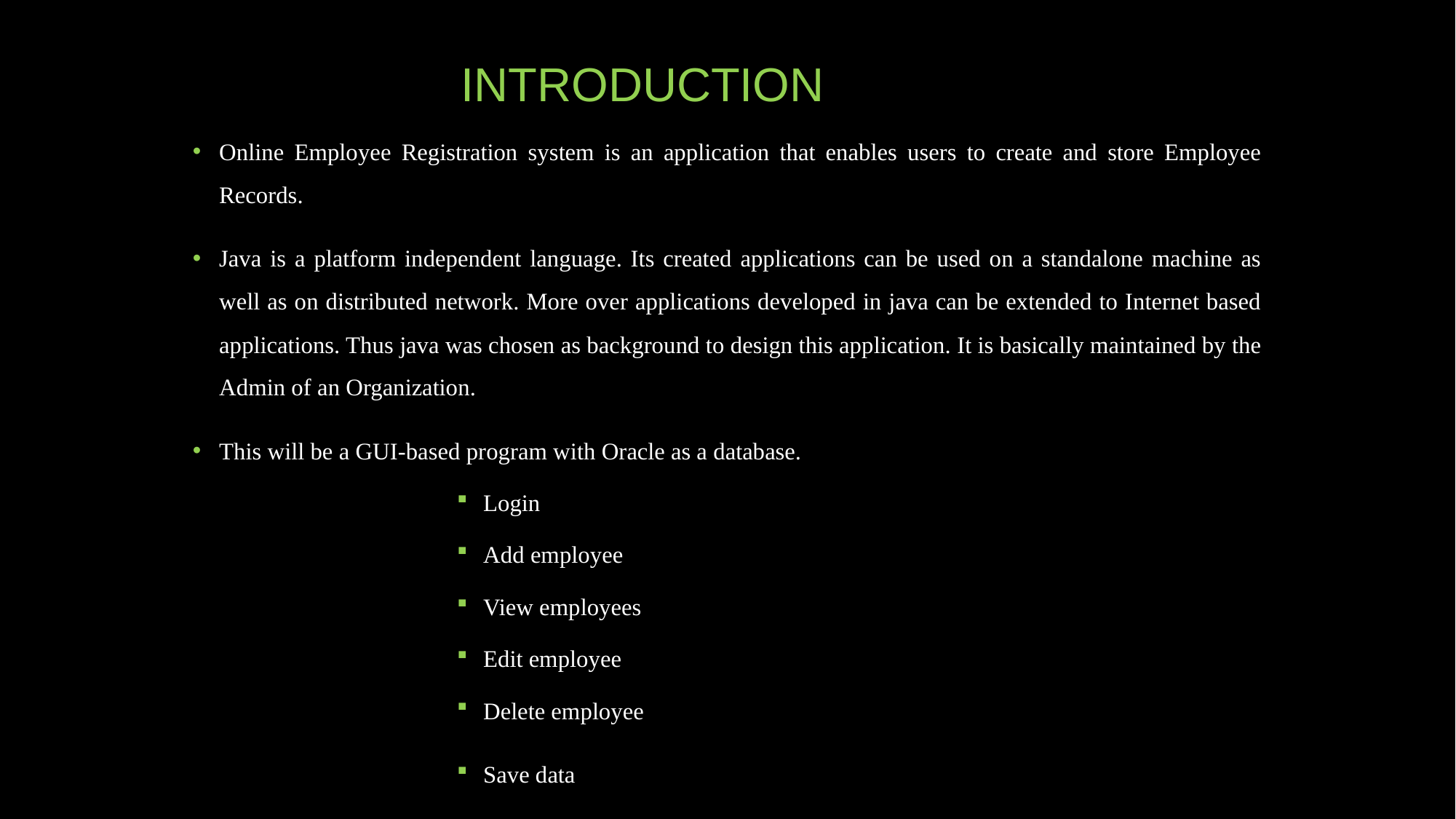

# INTRODUCTION
Online Employee Registration system is an application that enables users to create and store Employee Records.
Java is a platform independent language. Its created applications can be used on a standalone machine as well as on distributed network. More over applications developed in java can be extended to Internet based applications. Thus java was chosen as background to design this application. It is basically maintained by the Admin of an Organization.
This will be a GUI-based program with Oracle as a database.
Login
Add employee
View employees
Edit employee
Delete employee
Save data